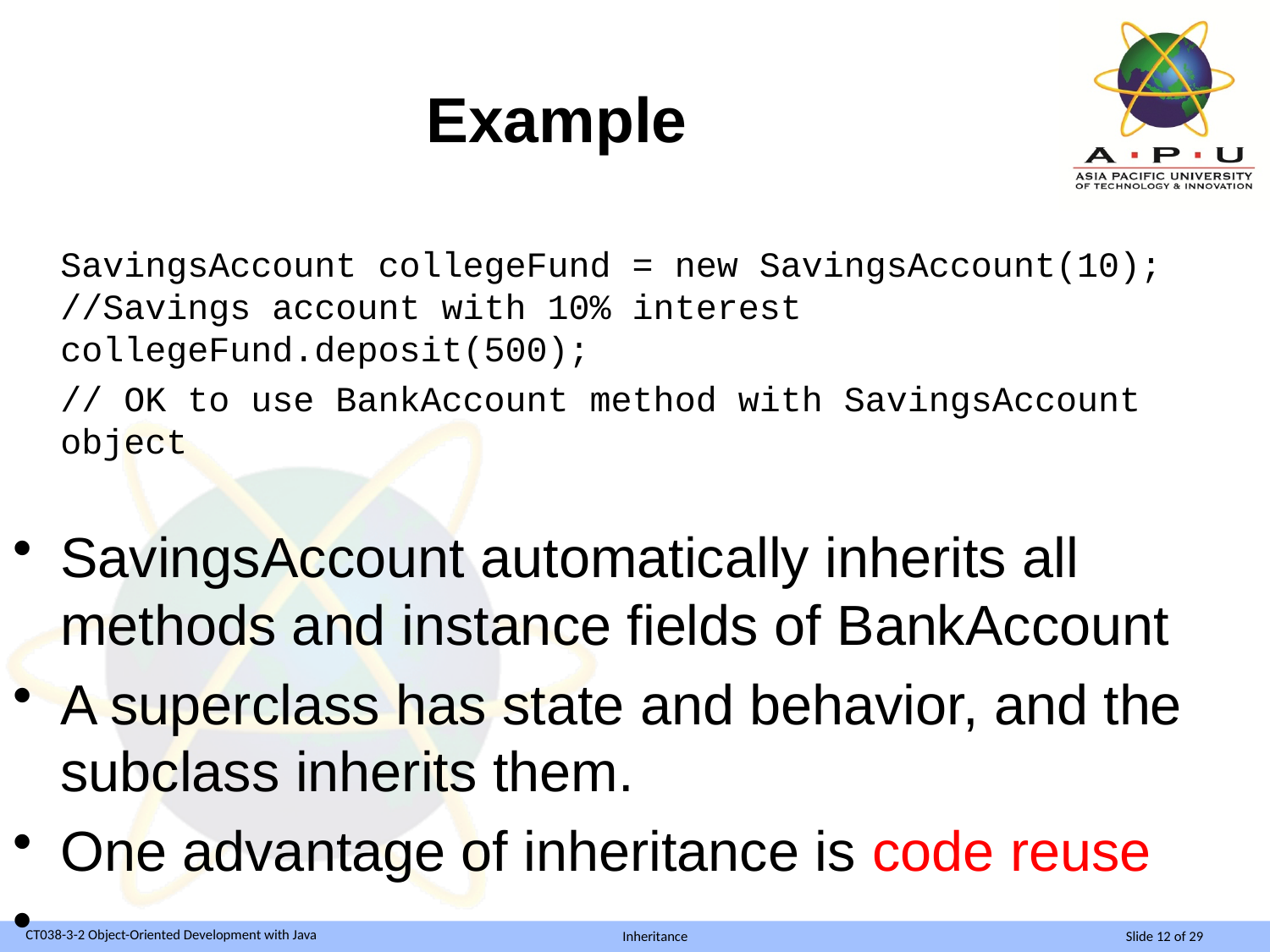

# Example
	SavingsAccount collegeFund = new SavingsAccount(10); //Savings account with 10% interest collegeFund.deposit(500);
	// OK to use BankAccount method with SavingsAccount object

SavingsAccount automatically inherits all methods and instance fields of BankAccount
A superclass has state and behavior, and the subclass inherits them.
One advantage of inheritance is code reuse